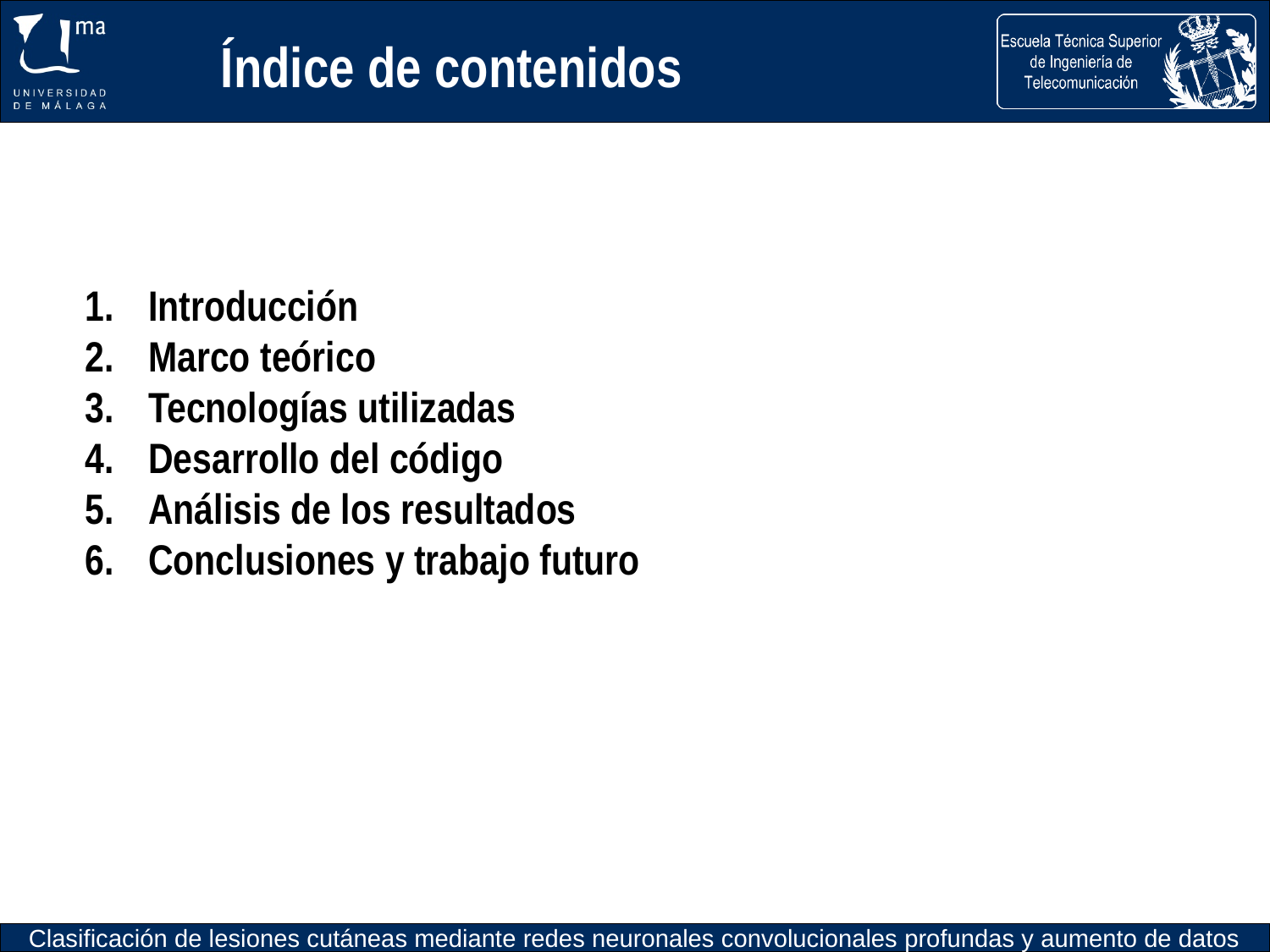

Índice de contenidos
Introducción
Marco teórico
Tecnologías utilizadas
Desarrollo del código
Análisis de los resultados
Conclusiones y trabajo futuro